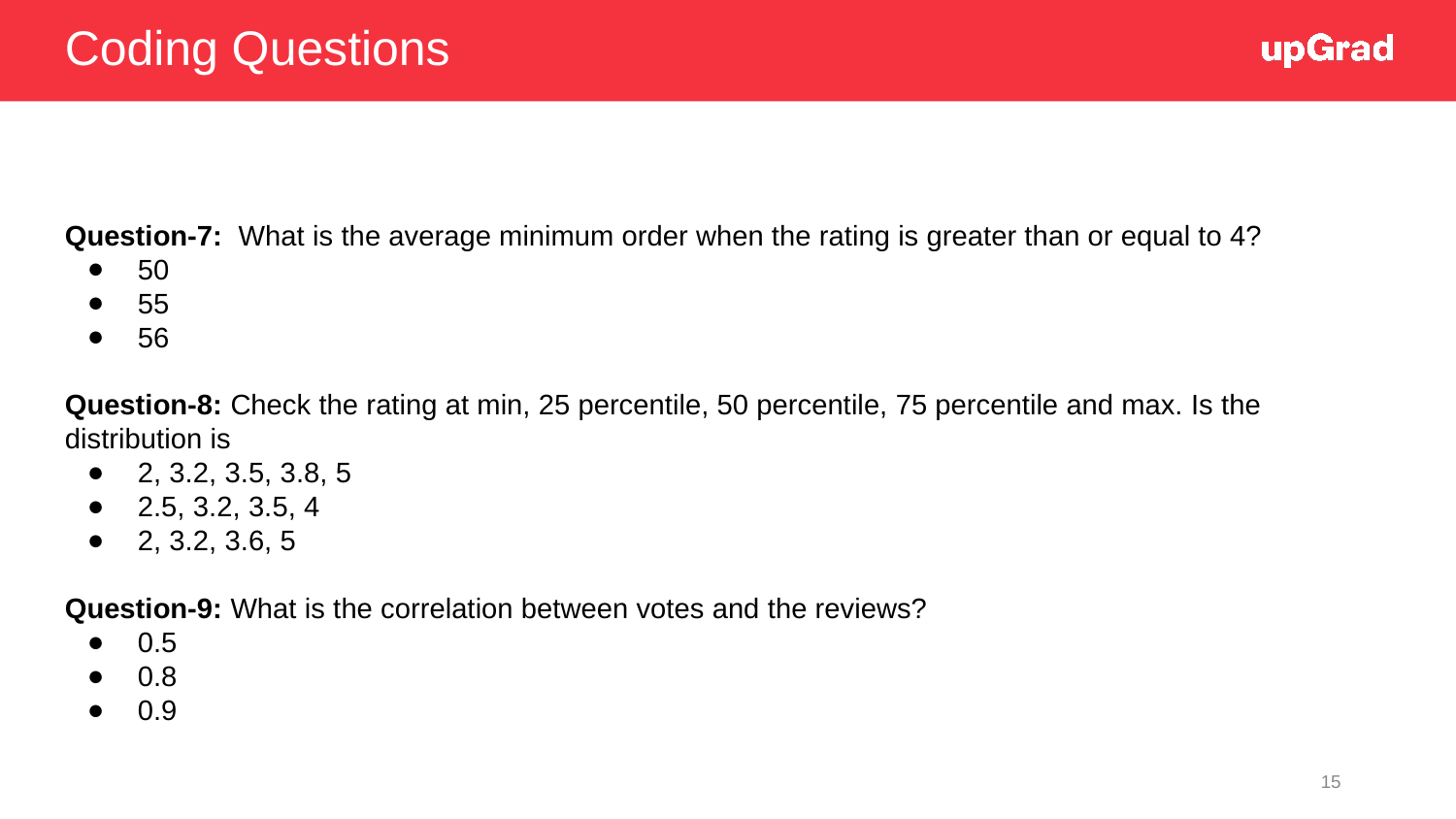

# Coding Questions

Question-7:  What is the average minimum order when the rating is greater than or equal to 4?
50
55
56

Question-8: Check the rating at min, 25 percentile, 50 percentile, 75 percentile and max. Is the distribution is
2, 3.2, 3.5, 3.8, 5
2.5, 3.2, 3.5, 4
2, 3.2, 3.6, 5

Question-9: What is the correlation between votes and the reviews?
0.5
0.8
0.9

15